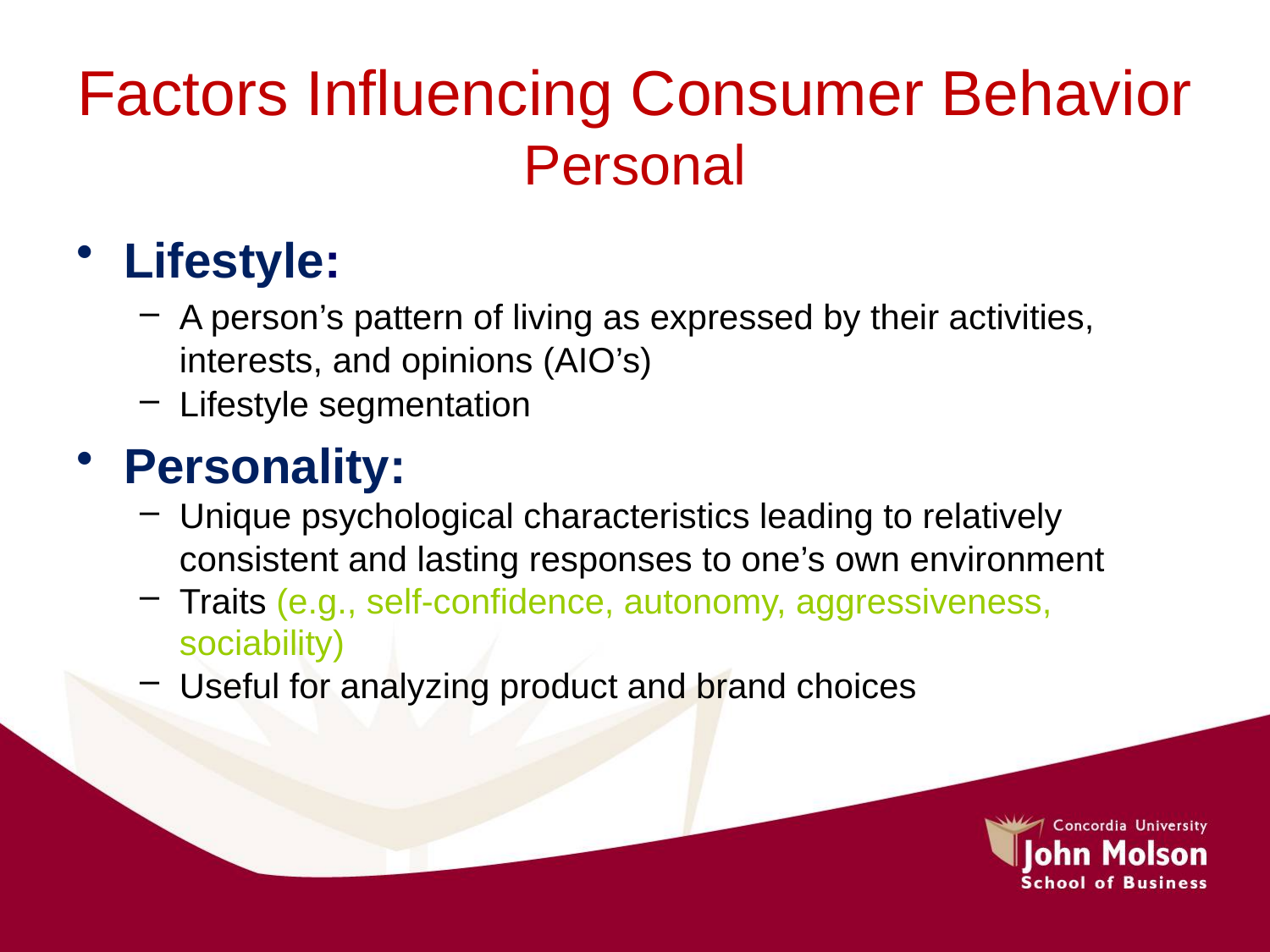

# Factors Influencing Consumer Behavior Personal
Lifestyle:
A person’s pattern of living as expressed by their activities, interests, and opinions (AIO’s)
Lifestyle segmentation
Personality:
Unique psychological characteristics leading to relatively consistent and lasting responses to one’s own environment
Traits (e.g., self-confidence, autonomy, aggressiveness, sociability)
Useful for analyzing product and brand choices